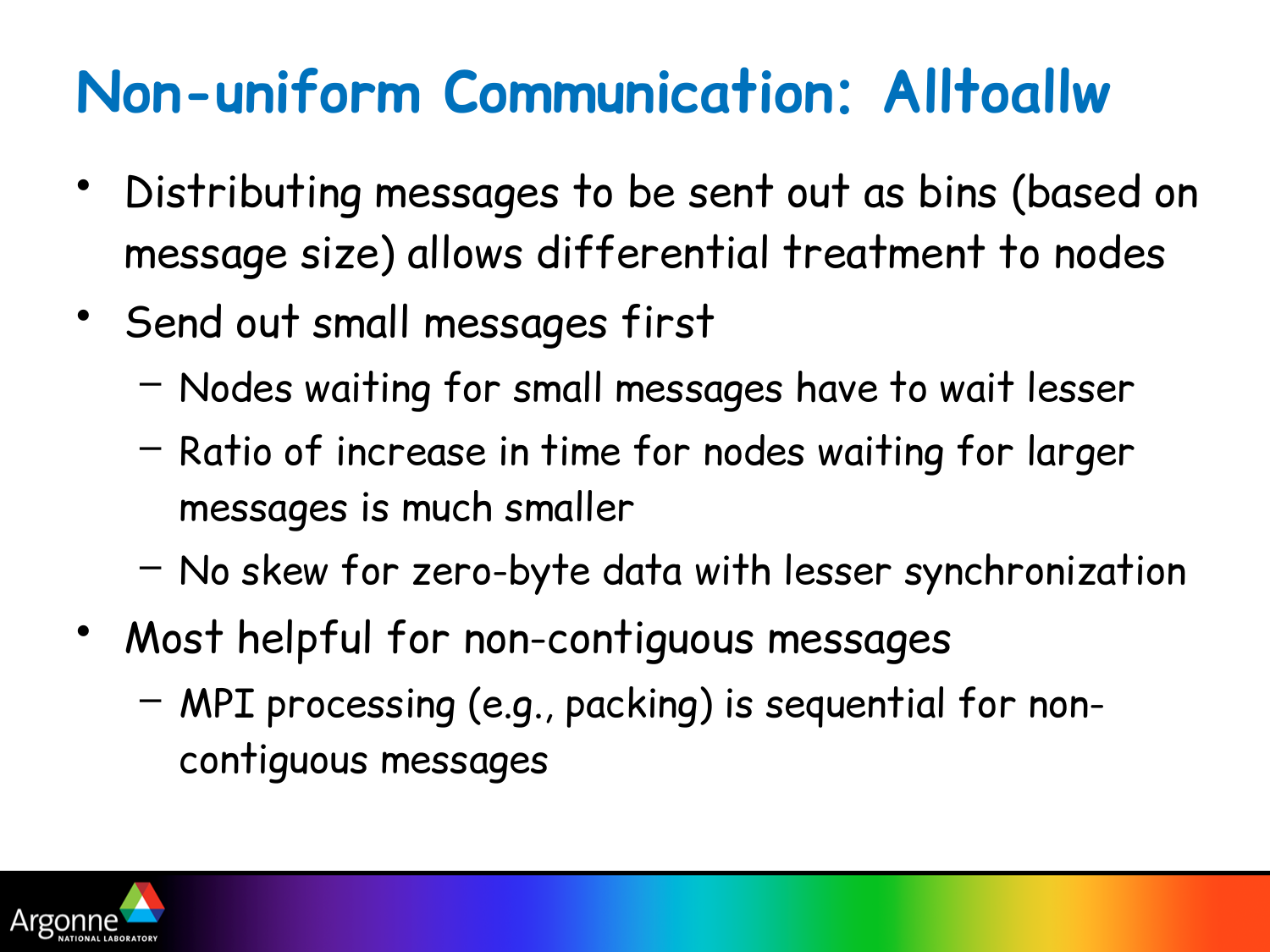

# Non-uniform Communication: Alltoallw
Distributing messages to be sent out as bins (based on message size) allows differential treatment to nodes
Send out small messages first
Nodes waiting for small messages have to wait lesser
Ratio of increase in time for nodes waiting for larger messages is much smaller
No skew for zero-byte data with lesser synchronization
Most helpful for non-contiguous messages
MPI processing (e.g., packing) is sequential for non-contiguous messages